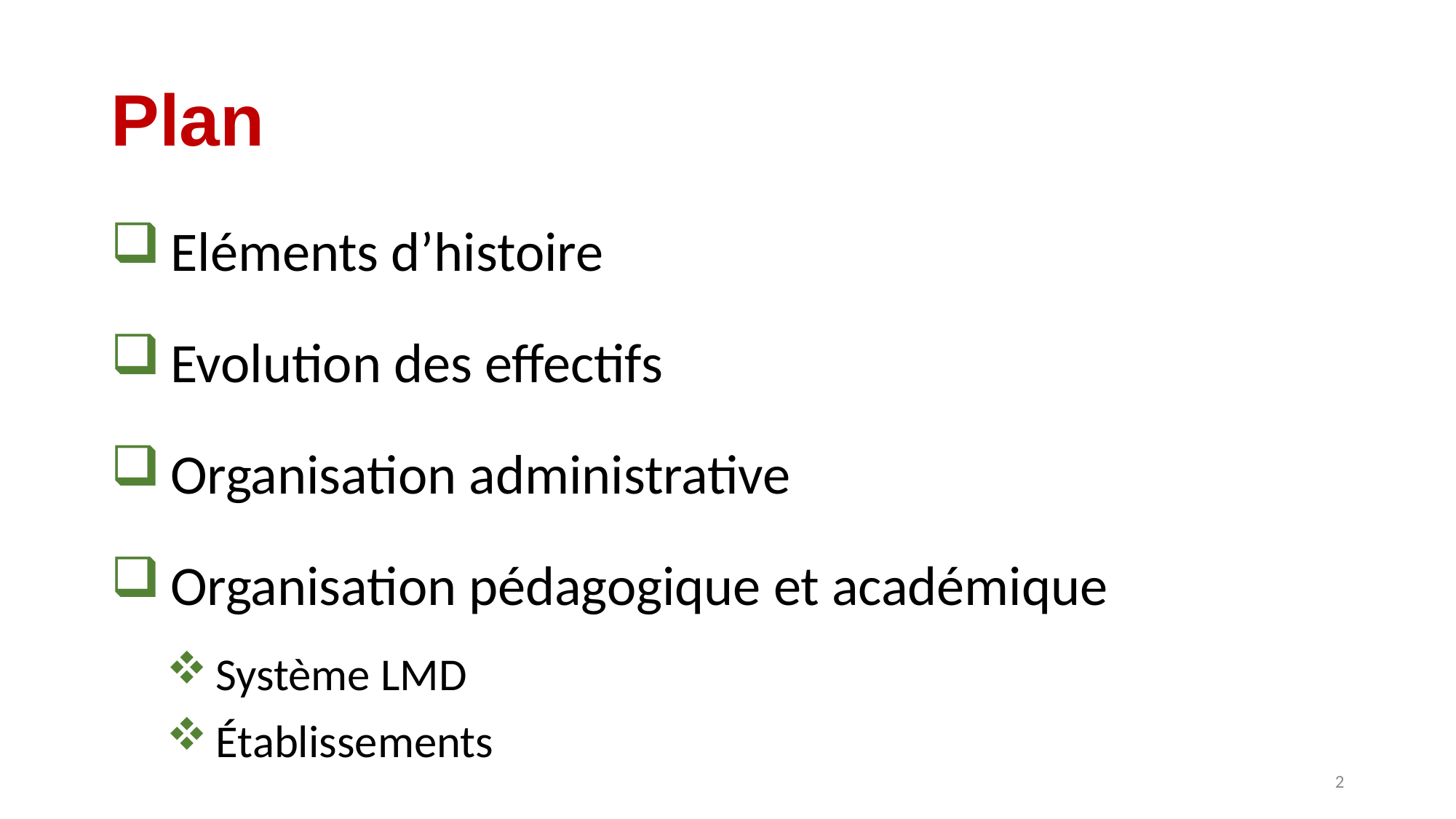

# Plan
 Eléments d’histoire
 Evolution des effectifs
 Organisation administrative
 Organisation pédagogique et académique
 Système LMD
 Établissements
2